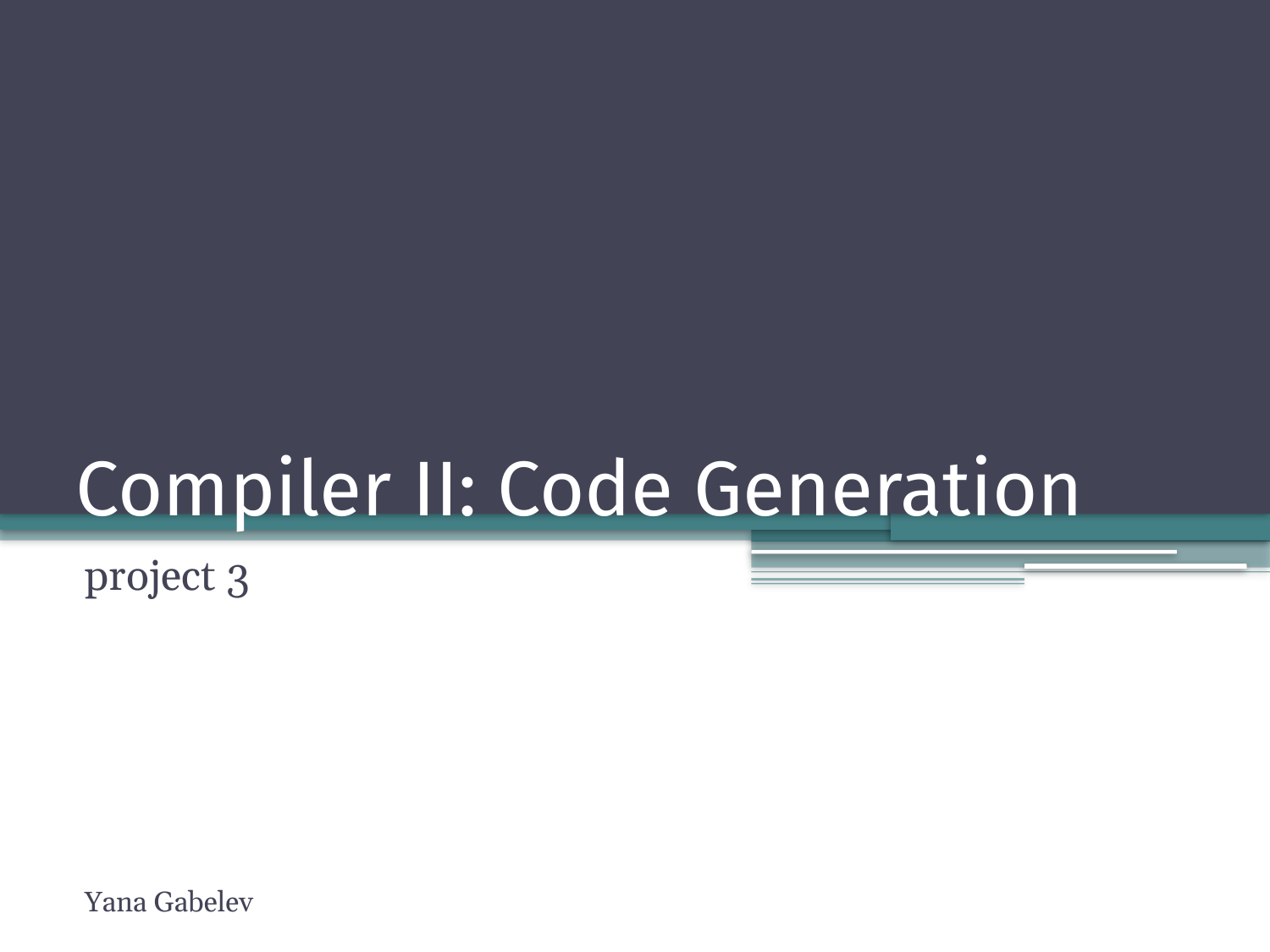

# Compiler II: Code Generation
project 3

Yana Gabelev